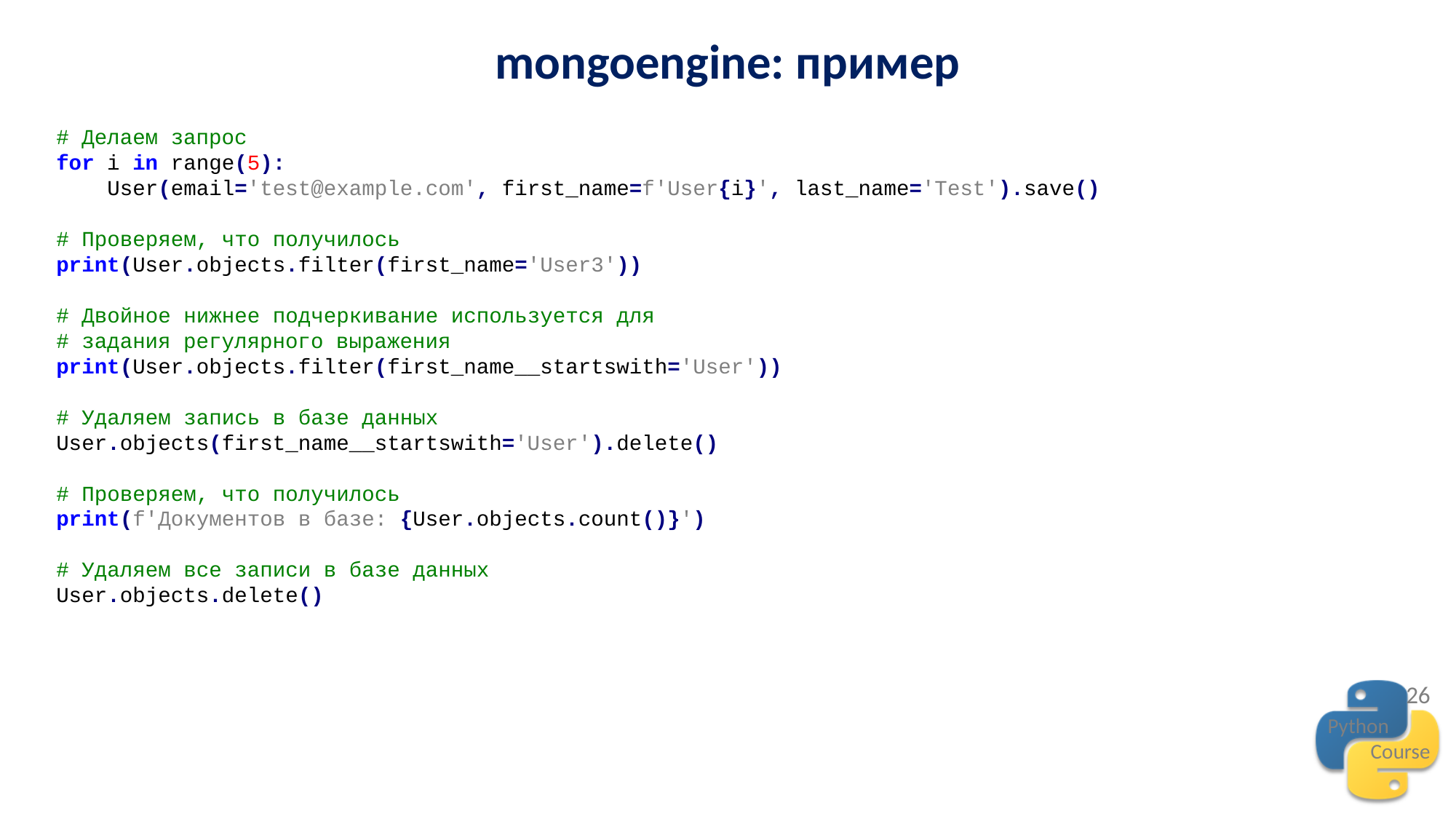

mongoengine: пример
# Делаем запрос
for i in range(5):
    User(email='test@example.com', first_name=f'User{i}', last_name='Test').save()

# Проверяем, что получилось
print(User.objects.filter(first_name='User3'))

# Двойное нижнее подчеркивание используется для
# задания регулярного выражения
print(User.objects.filter(first_name__startswith='User'))

# Удаляем запись в базе данных
User.objects(first_name__startswith='User').delete()

# Проверяем, что получилось
print(f'Документов в базе: {User.objects.count()}')

# Удаляем все записи в базе данных
User.objects.delete()